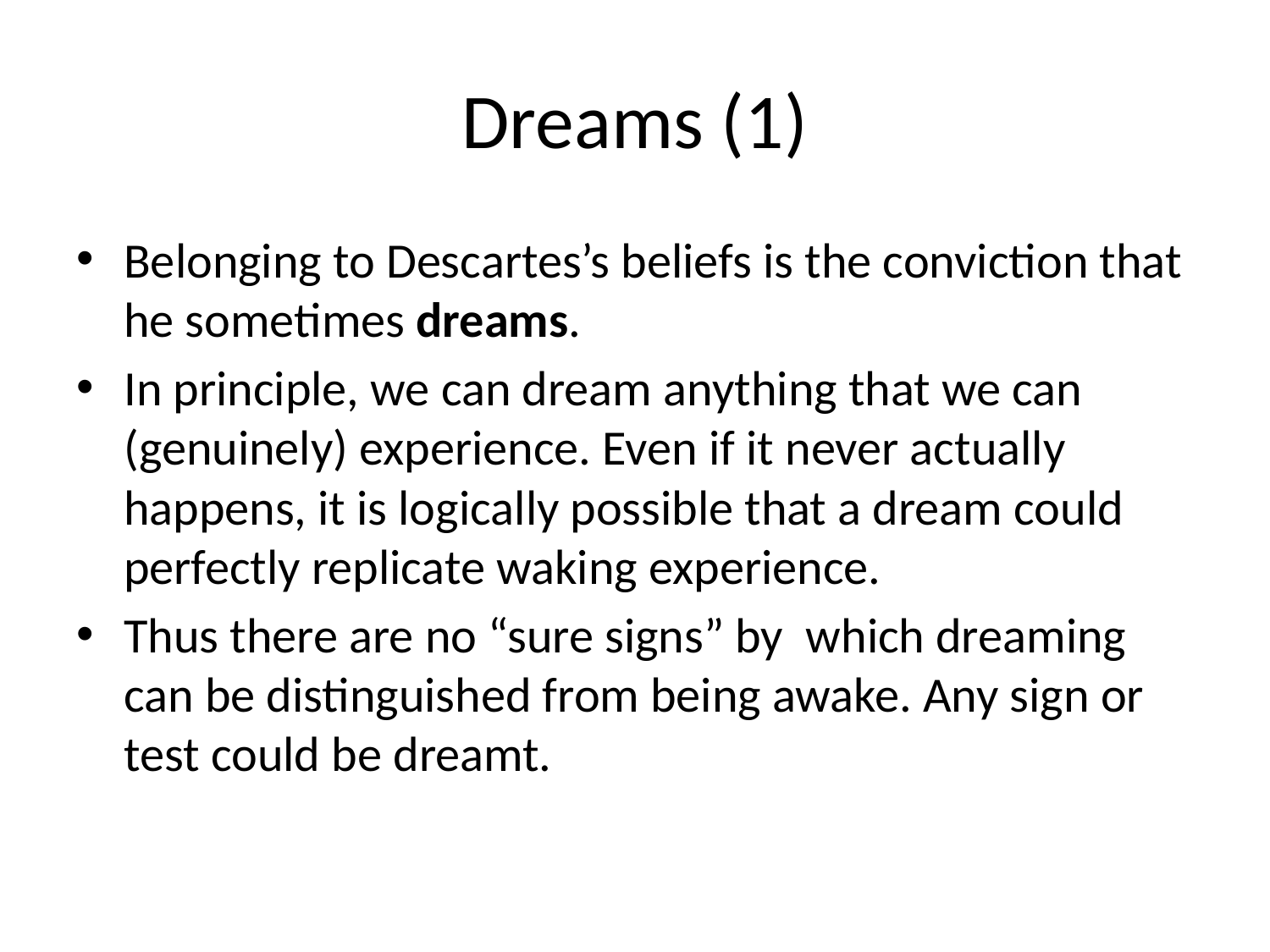

# Dreams (1)
Belonging to Descartes’s beliefs is the conviction that he sometimes dreams.
In principle, we can dream anything that we can (genuinely) experience. Even if it never actually happens, it is logically possible that a dream could perfectly replicate waking experience.
Thus there are no “sure signs” by  which dreaming can be distinguished from being awake. Any sign or test could be dreamt.